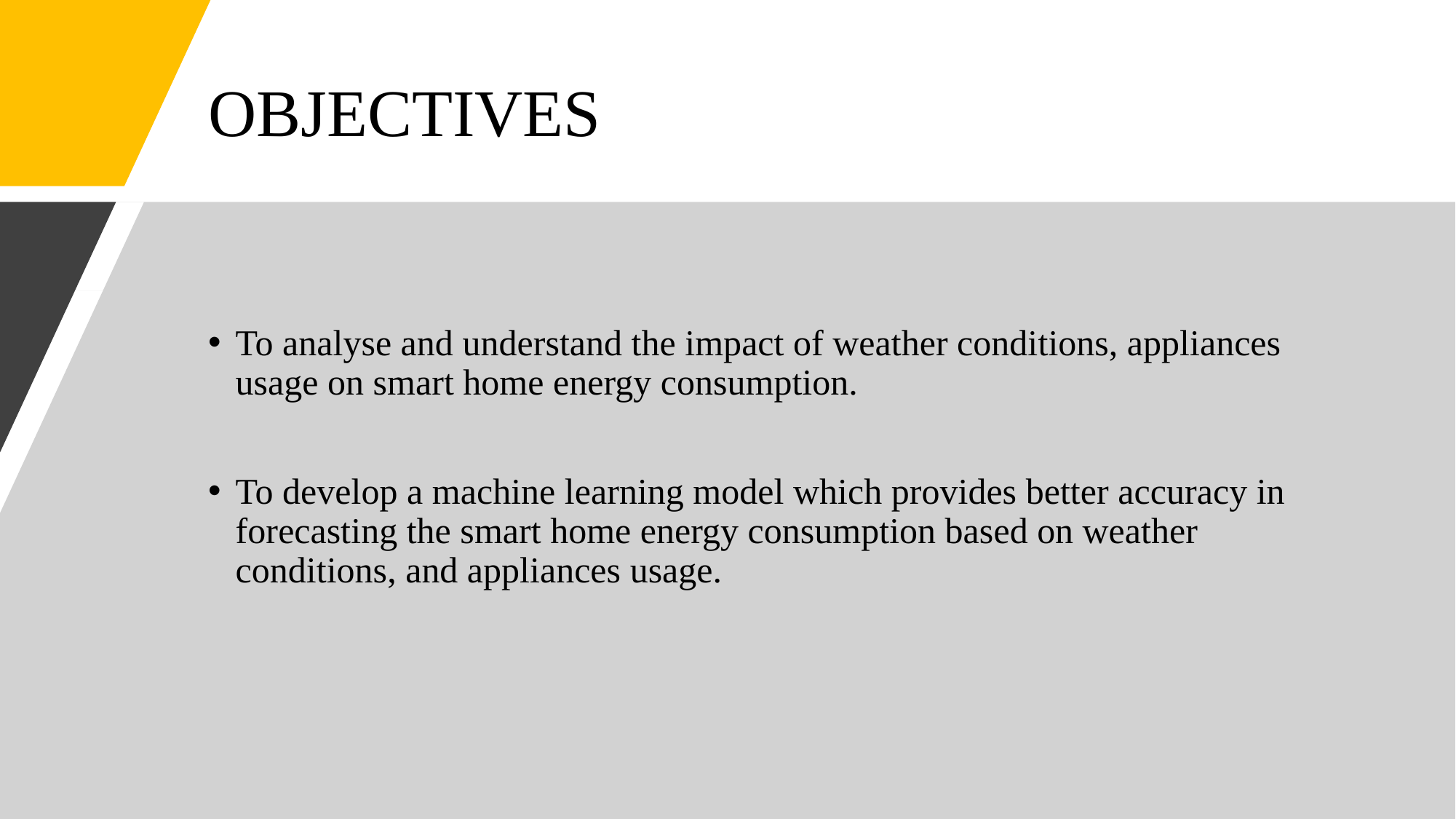

# OBJECTIVES

To analyse and understand the impact of weather conditions, appliances usage on smart home energy consumption.

To develop a machine learning model which provides better accuracy in forecasting the smart home energy consumption based on weather conditions, and appliances usage.